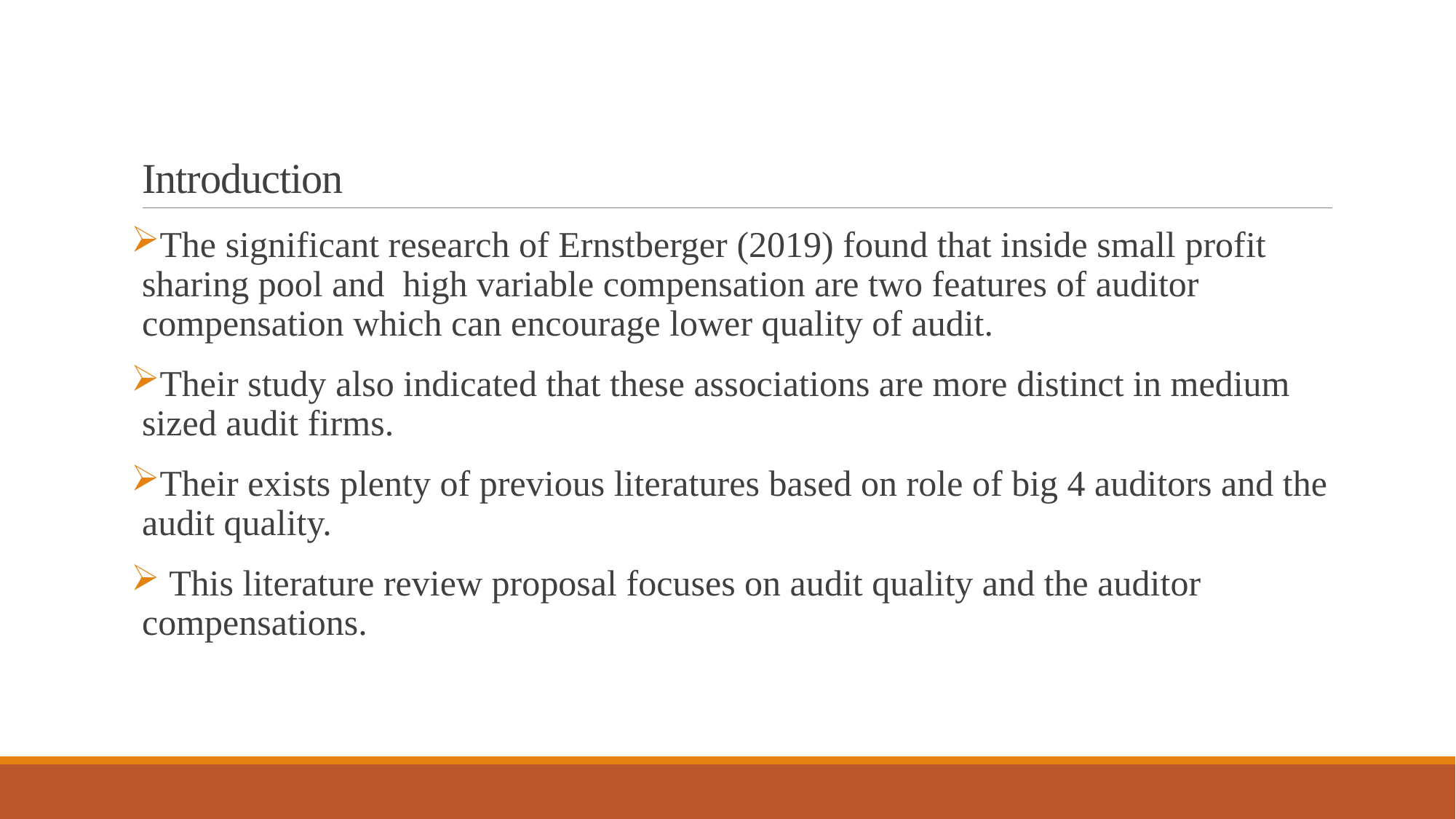

# Introduction
The significant research of Ernstberger (2019) found that inside small profit sharing pool and  high variable compensation are two features of auditor compensation which can encourage lower quality of audit.
Their study also indicated that these associations are more distinct in medium sized audit firms.
Their exists plenty of previous literatures based on role of big 4 auditors and the audit quality.
 This literature review proposal focuses on audit quality and the auditor compensations.